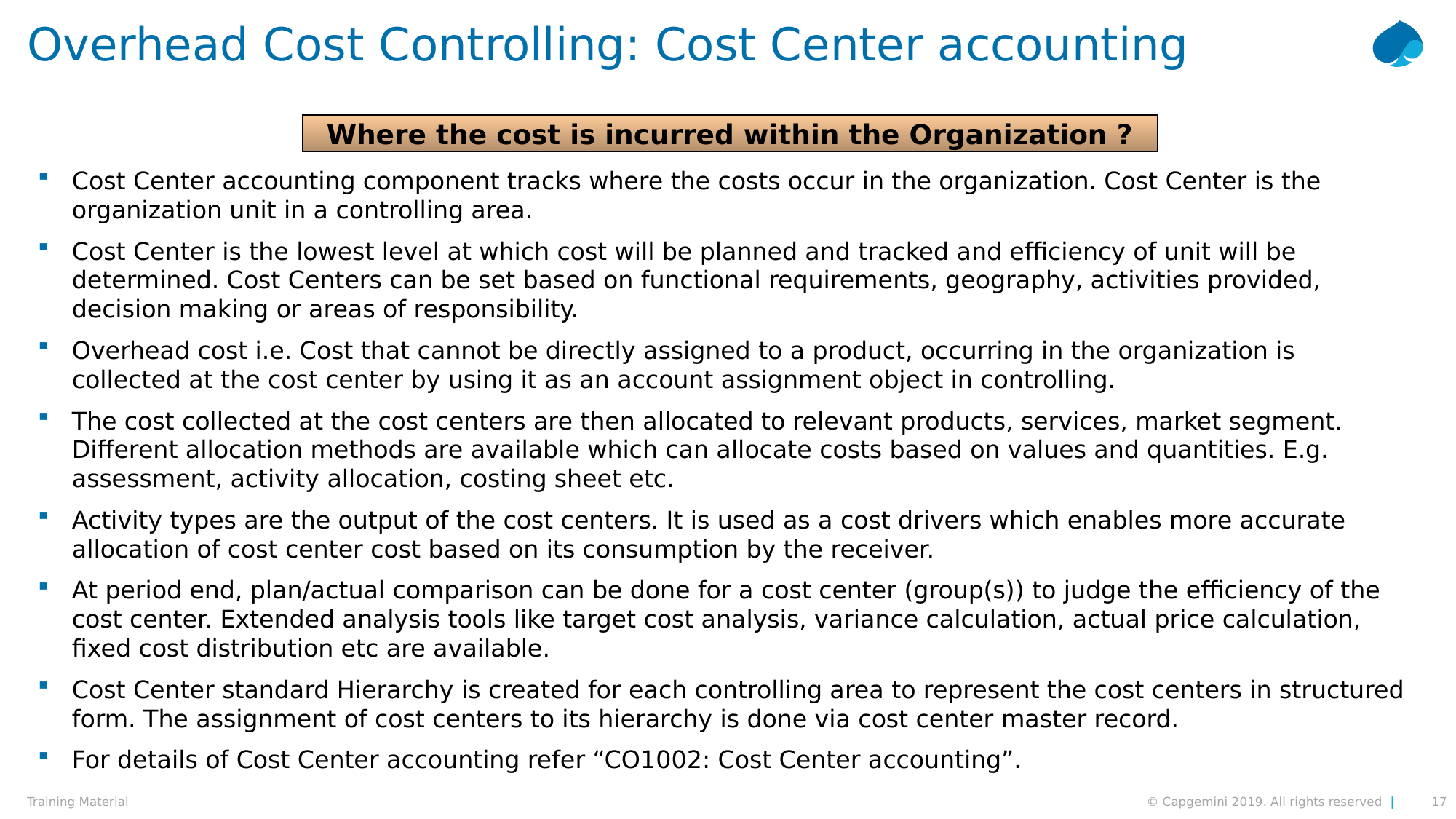

# Overhead Cost Controlling: Cost Center accounting
Where the cost is incurred within the Organization ?
Cost Center accounting component tracks where the costs occur in the organization. Cost Center is the organization unit in a controlling area.
Cost Center is the lowest level at which cost will be planned and tracked and efficiency of unit will be determined. Cost Centers can be set based on functional requirements, geography, activities provided, decision making or areas of responsibility.
Overhead cost i.e. Cost that cannot be directly assigned to a product, occurring in the organization is collected at the cost center by using it as an account assignment object in controlling.
The cost collected at the cost centers are then allocated to relevant products, services, market segment. Different allocation methods are available which can allocate costs based on values and quantities. E.g. assessment, activity allocation, costing sheet etc.
Activity types are the output of the cost centers. It is used as a cost drivers which enables more accurate allocation of cost center cost based on its consumption by the receiver.
At period end, plan/actual comparison can be done for a cost center (group(s)) to judge the efficiency of the cost center. Extended analysis tools like target cost analysis, variance calculation, actual price calculation, fixed cost distribution etc are available.
Cost Center standard Hierarchy is created for each controlling area to represent the cost centers in structured form. The assignment of cost centers to its hierarchy is done via cost center master record.
For details of Cost Center accounting refer “CO1002: Cost Center accounting”.